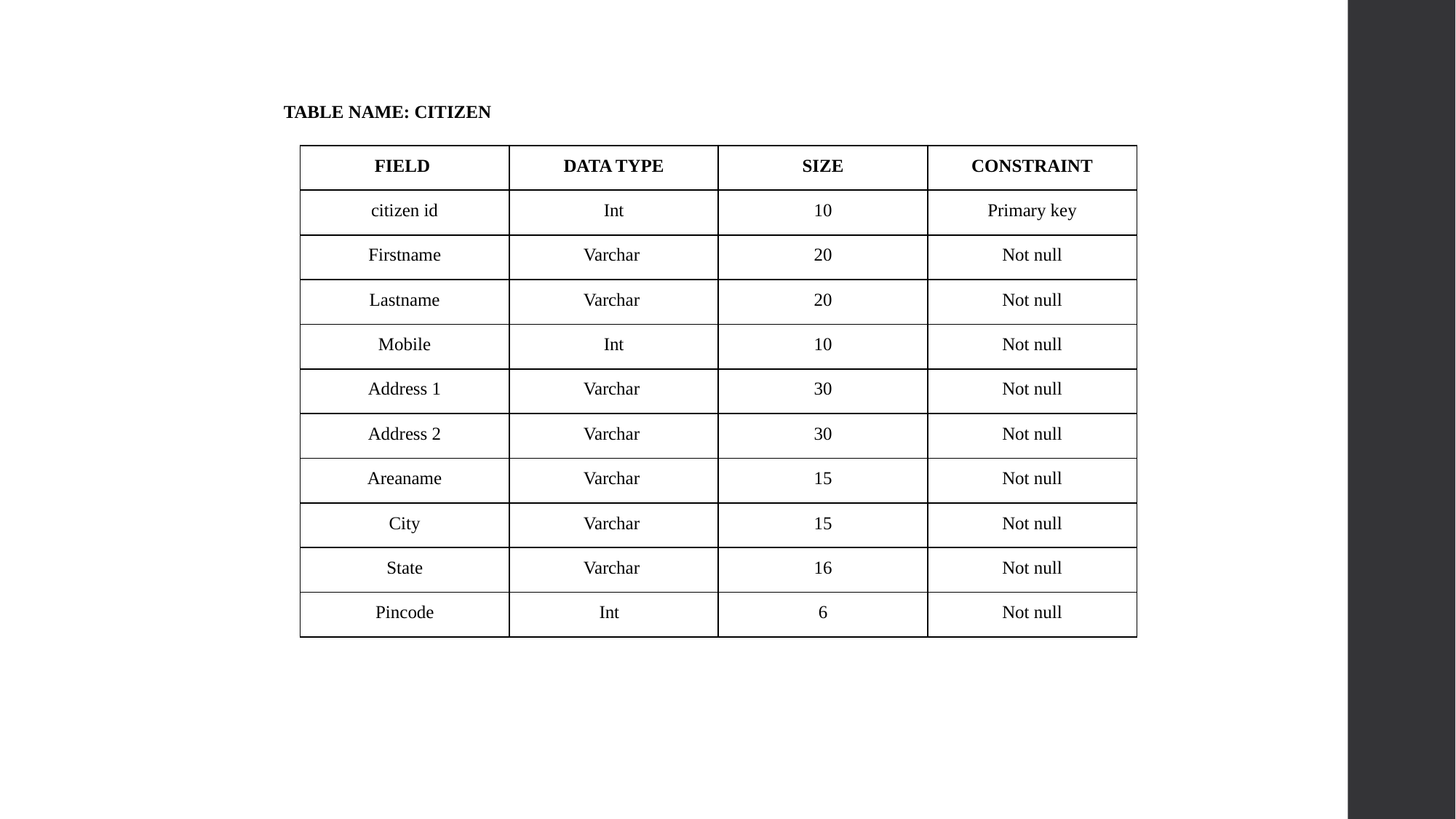

TABLE NAME: CITIZEN

| FIELD | DATA TYPE | SIZE | CONSTRAINT |
| --- | --- | --- | --- |
| citizen id | Int | 10 | Primary key |
| Firstname | Varchar | 20 | Not null |
| Lastname | Varchar | 20 | Not null |
| Mobile | Int | 10 | Not null |
| Address 1 | Varchar | 30 | Not null |
| Address 2 | Varchar | 30 | Not null |
| Areaname | Varchar | 15 | Not null |
| City | Varchar | 15 | Not null |
| State | Varchar | 16 | Not null |
| Pincode | Int | 6 | Not null |